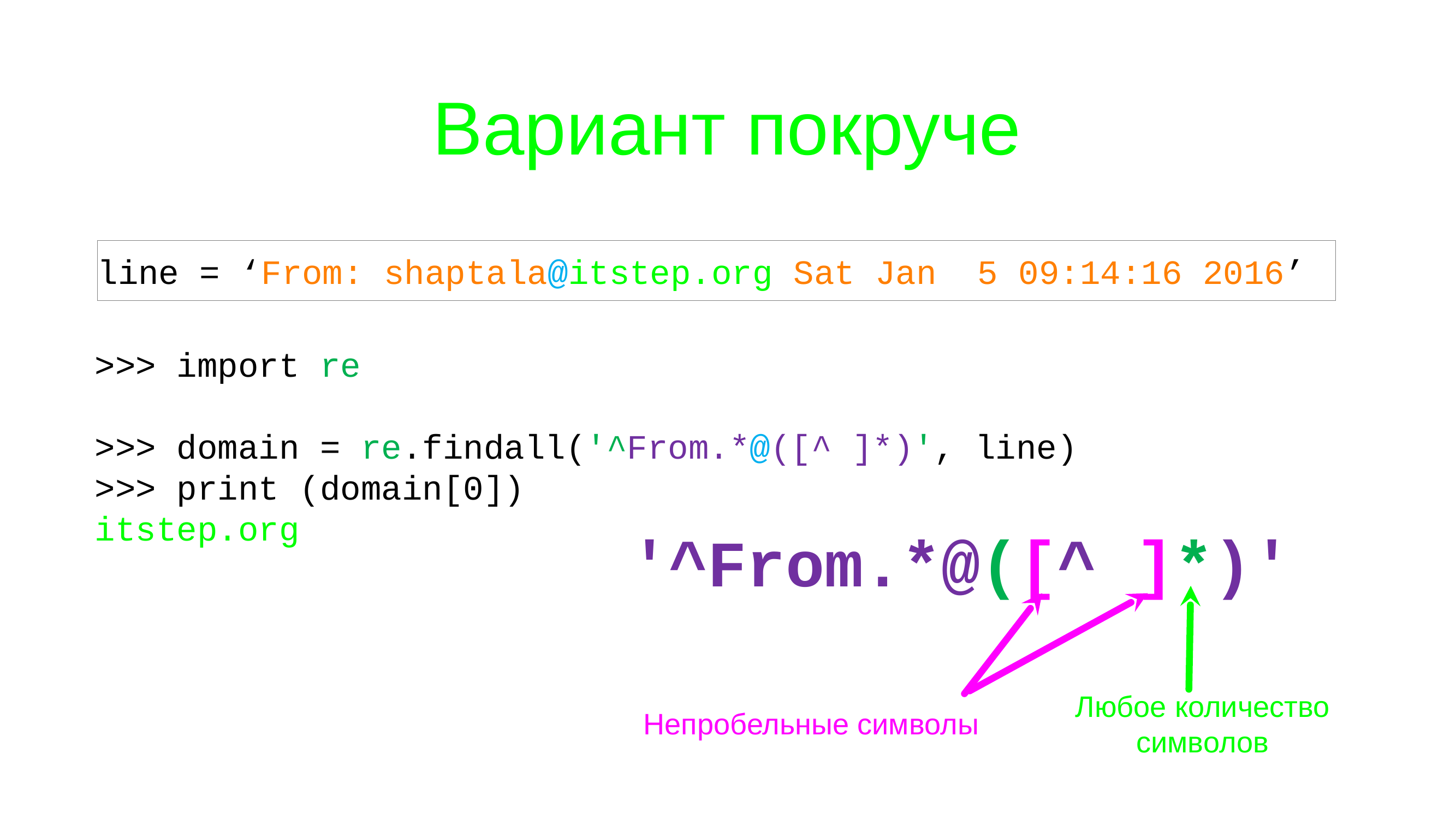

# Вариант покруче
line = ‘From: shaptala@itstep.org Sat Jan  5 09:14:16 2016’
>>> import re

>>> domain = re.findall('^From.*@([^ ]*)', line)
>>> print (domain[0])
itstep.org
'^From.*@([^ ]*)'
Непробельные символы
Любое количество символов